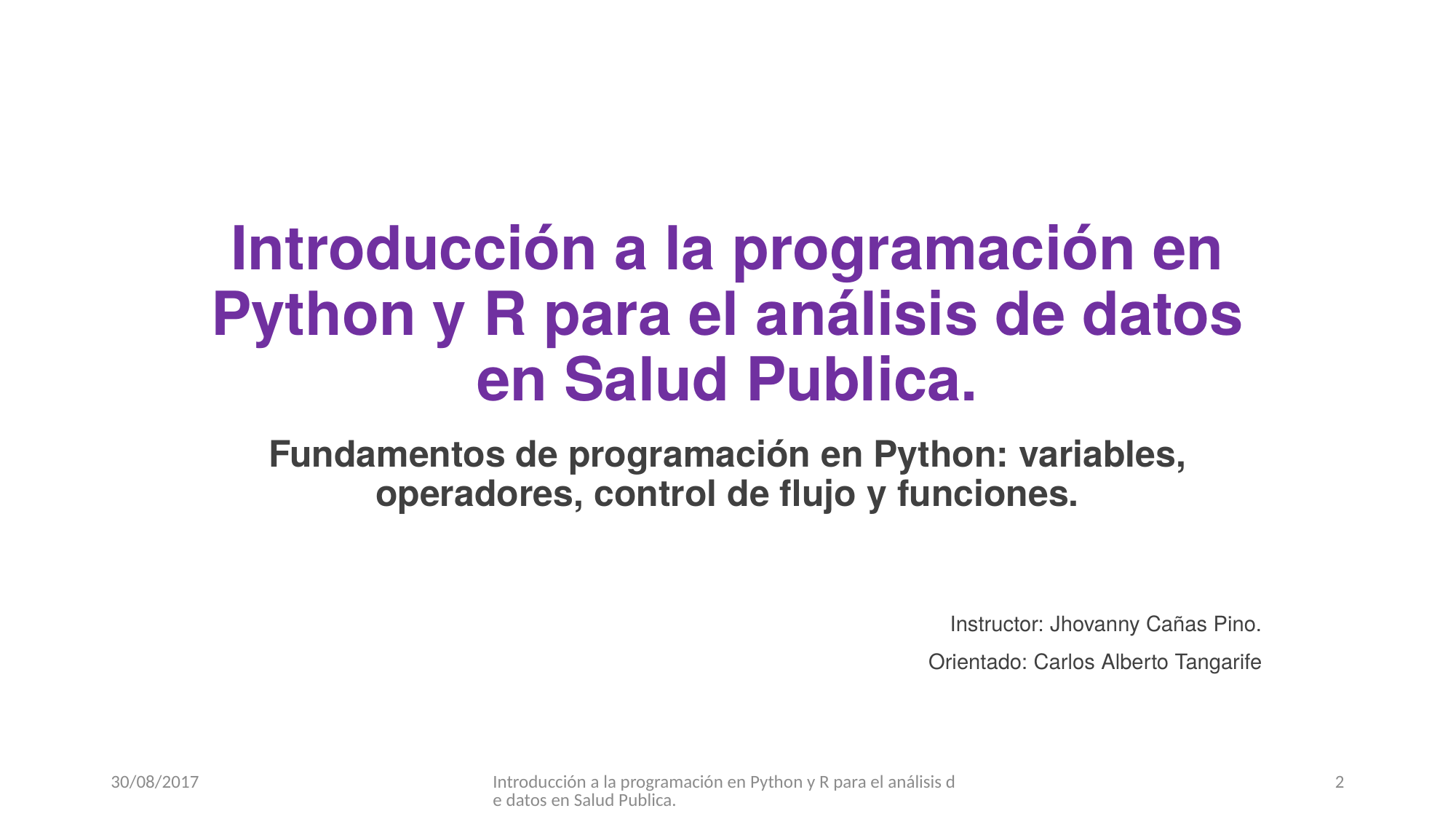

# Introducción a la programación en Python y R para el análisis de datos en Salud Publica.
Fundamentos de programación en Python: variables, operadores, control de flujo y funciones.
Instructor: Jhovanny Cañas Pino.
Orientado: Carlos Alberto Tangarife
30/08/2017
Introducción a la programación en Python y R para el análisis de datos en Salud Publica.
2